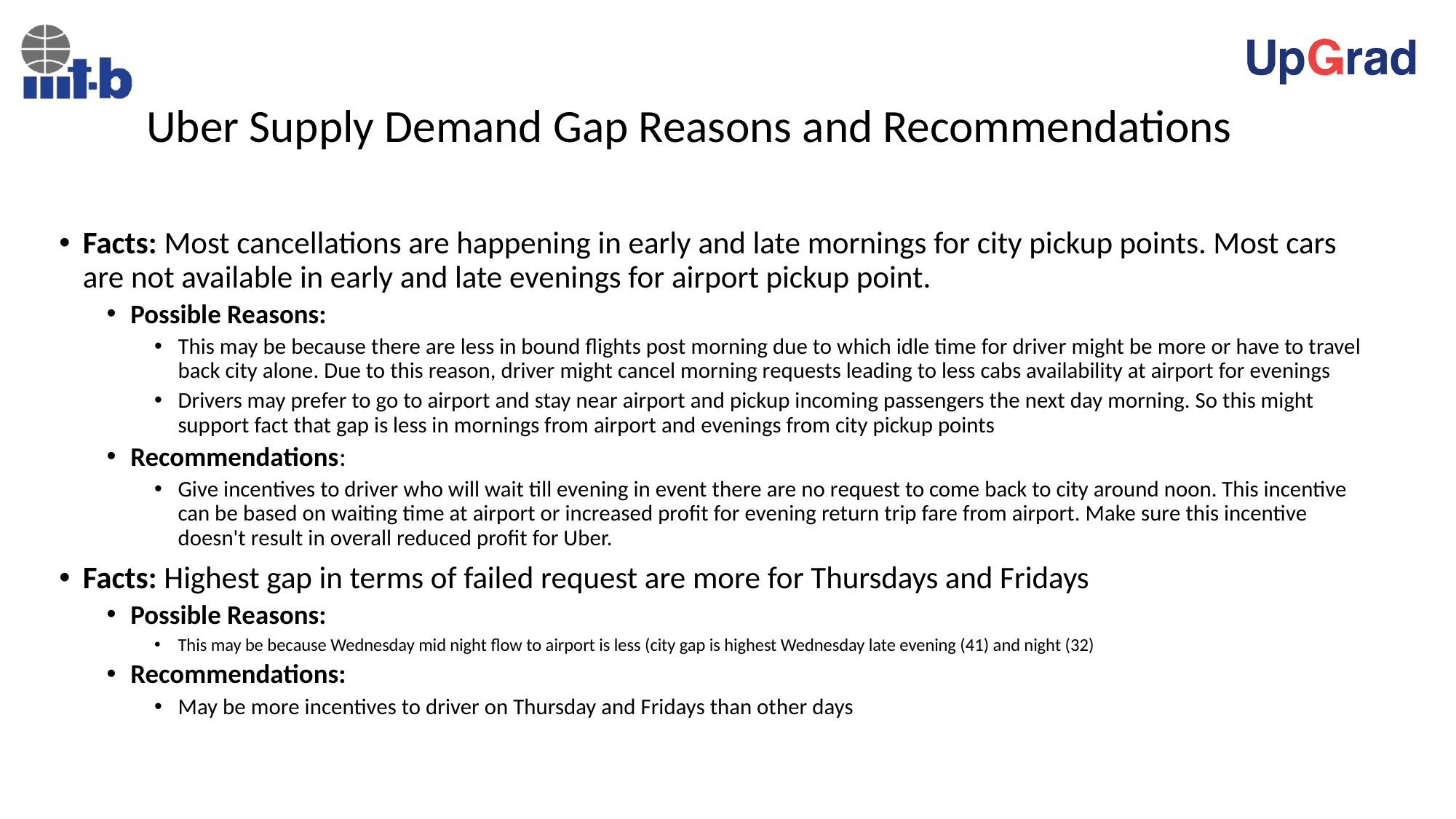

# Uber Supply Demand Gap Reasons and Recommendations
Facts: Most cancellations are happening in early and late mornings for city pickup points. Most cars are not available in early and late evenings for airport pickup point.
Possible Reasons:
This may be because there are less in bound flights post morning due to which idle time for driver might be more or have to travel back city alone. Due to this reason, driver might cancel morning requests leading to less cabs availability at airport for evenings
Drivers may prefer to go to airport and stay near airport and pickup incoming passengers the next day morning. So this might support fact that gap is less in mornings from airport and evenings from city pickup points
Recommendations:
Give incentives to driver who will wait till evening in event there are no request to come back to city around noon. This incentive can be based on waiting time at airport or increased profit for evening return trip fare from airport. Make sure this incentive doesn't result in overall reduced profit for Uber.
Facts: Highest gap in terms of failed request are more for Thursdays and Fridays
Possible Reasons:
This may be because Wednesday mid night flow to airport is less (city gap is highest Wednesday late evening (41) and night (32)
Recommendations:
May be more incentives to driver on Thursday and Fridays than other days